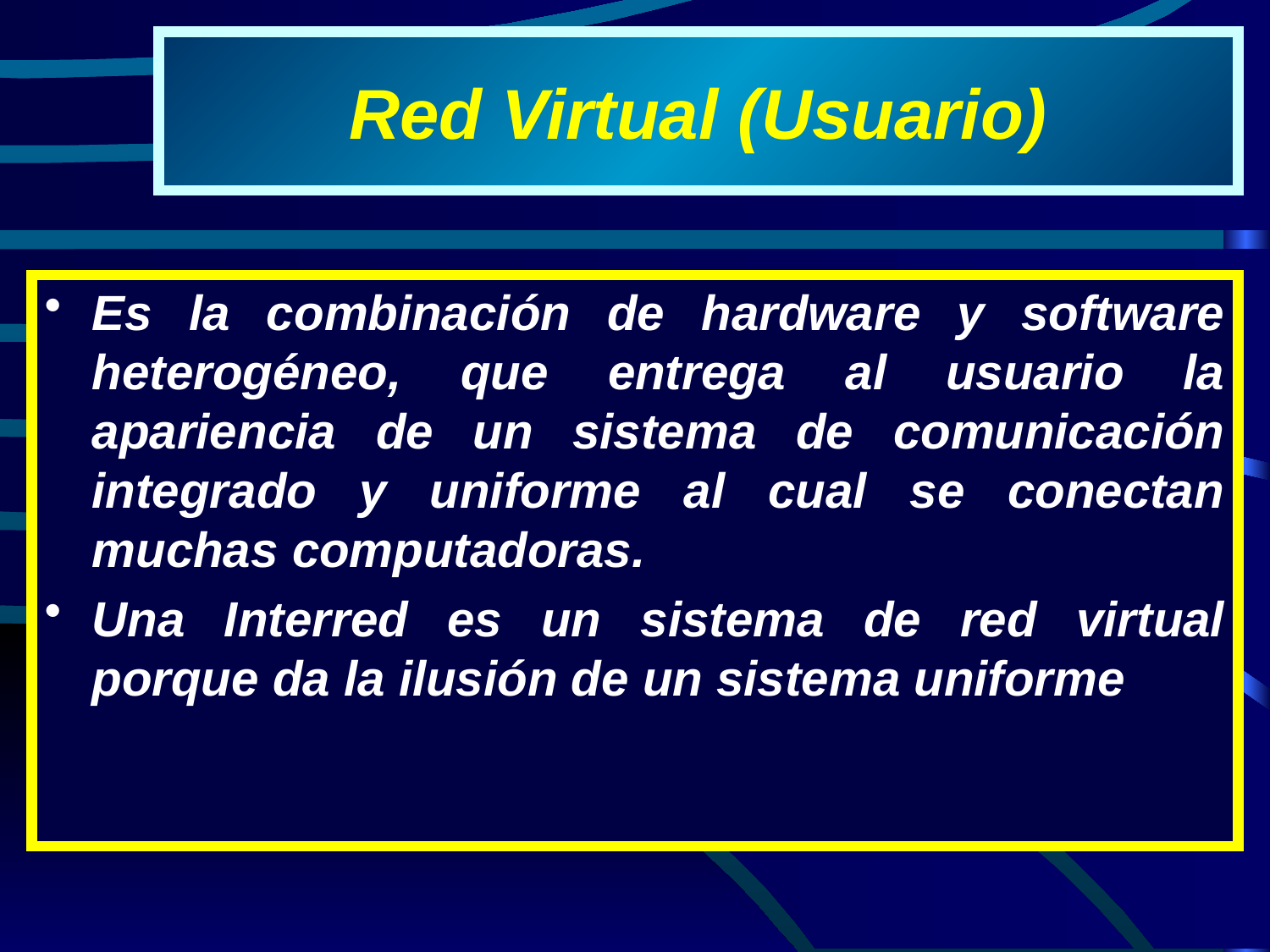

# Red Virtual (Usuario)
Es la combinación de hardware y software heterogéneo, que entrega al usuario la apariencia de un sistema de comunicación integrado y uniforme al cual se conectan muchas computadoras.
Una Interred es un sistema de red virtual porque da la ilusión de un sistema uniforme